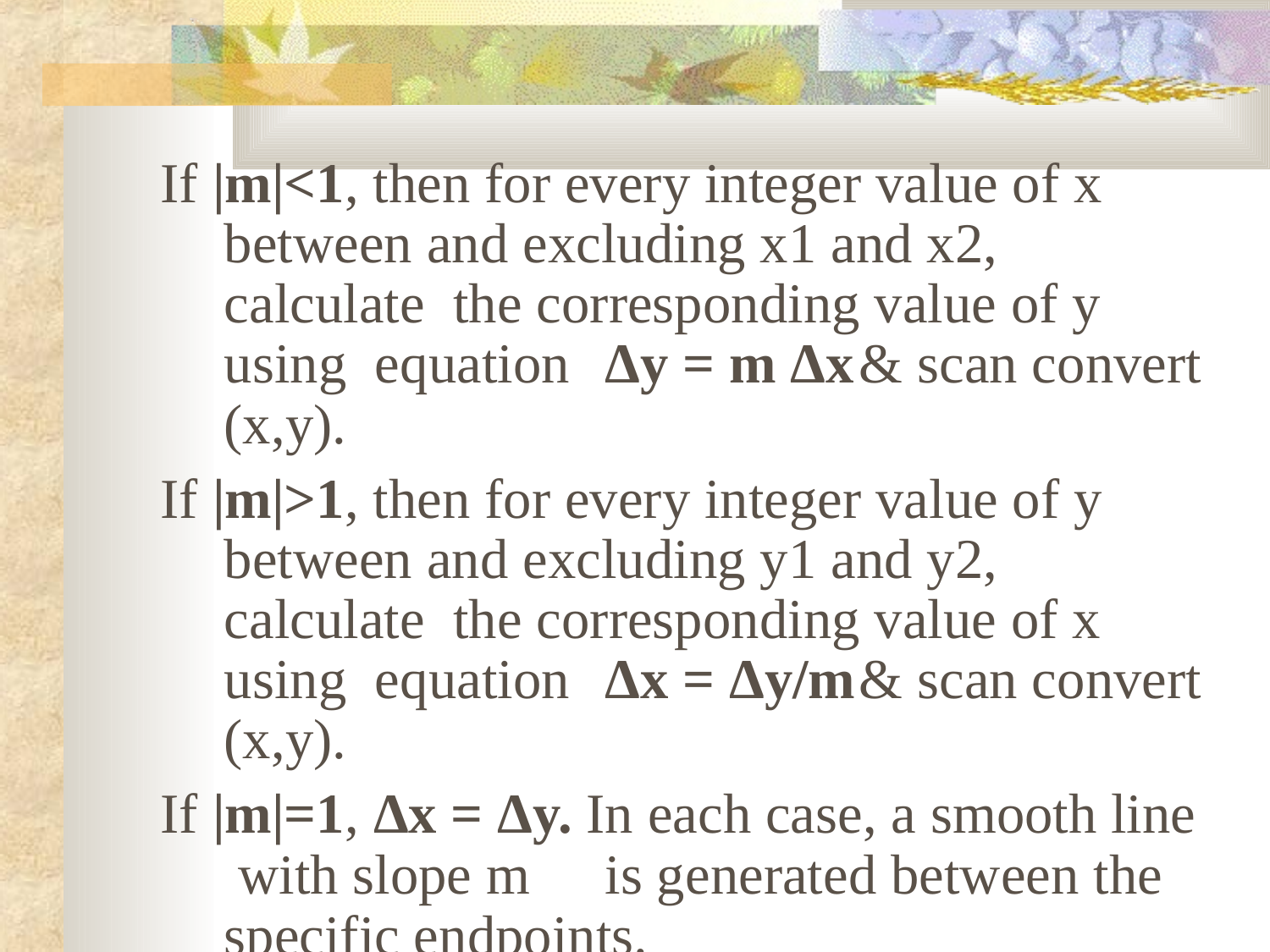

If |m|<1, then for every integer value of x  between and excluding x1 and x2, calculate  the corresponding value of y using  equation	Δy = m Δx	& scan convert (x,y).
If |m|>1, then for every integer value of y  between and excluding y1 and y2, calculate  the corresponding value of x using  equation	Δx = Δy/m	& scan convert (x,y).
If |m|=1, Δx = Δy. In each case, a smooth line  with slope m	is generated between the  specific endpoints.